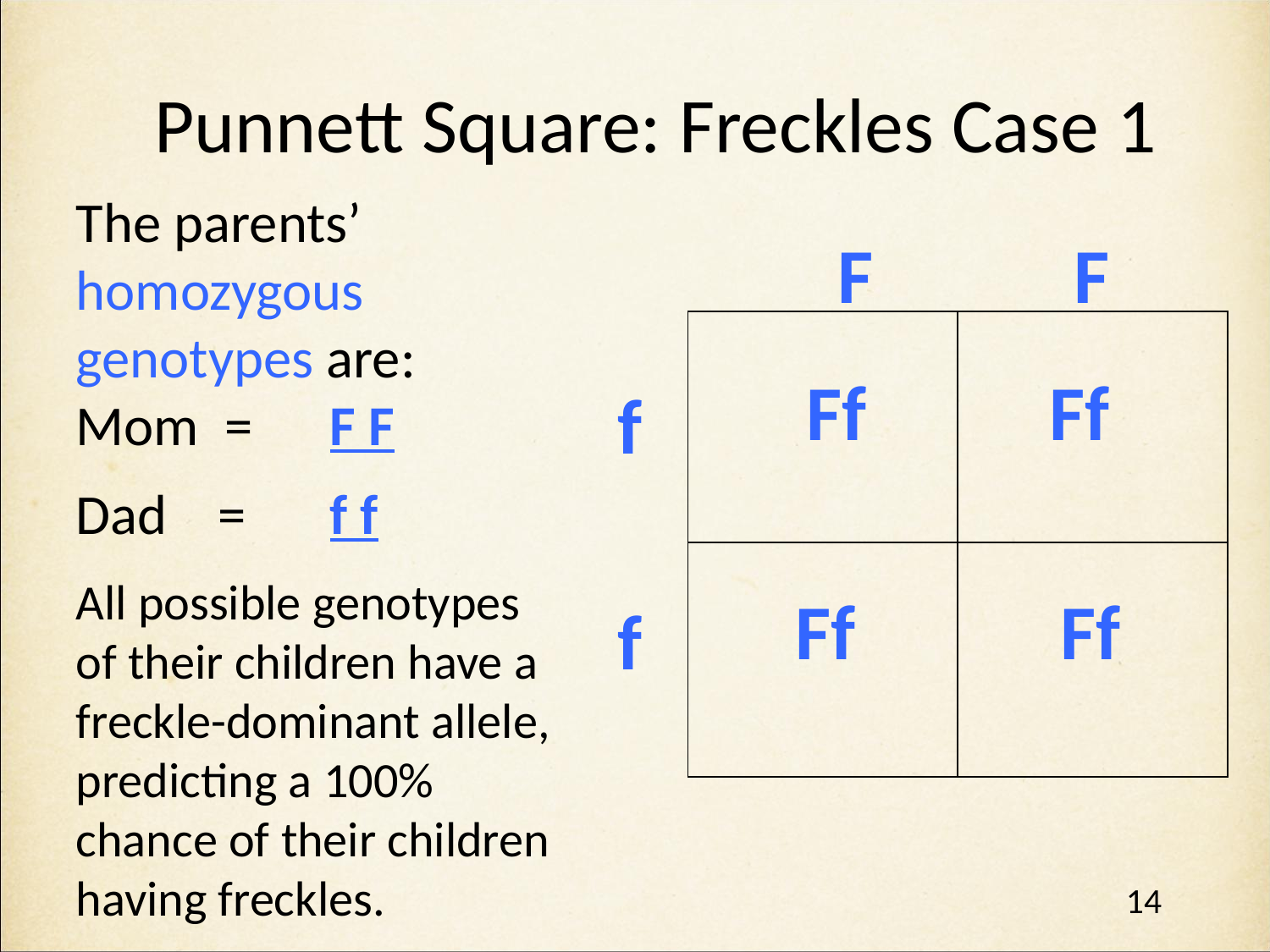

# Punnett Square: Freckles Case 1
The parents’ homozygous genotypes are:
Mom  = 	F F
Dad    = 	f f

All possible genotypes of their children have a freckle-dominant allele, predicting a 100% chance of their children having freckles.
    F	     F
|  |  |
| --- | --- |
|  |  |
  Ff
  Ff
f

f
  Ff
  Ff
14